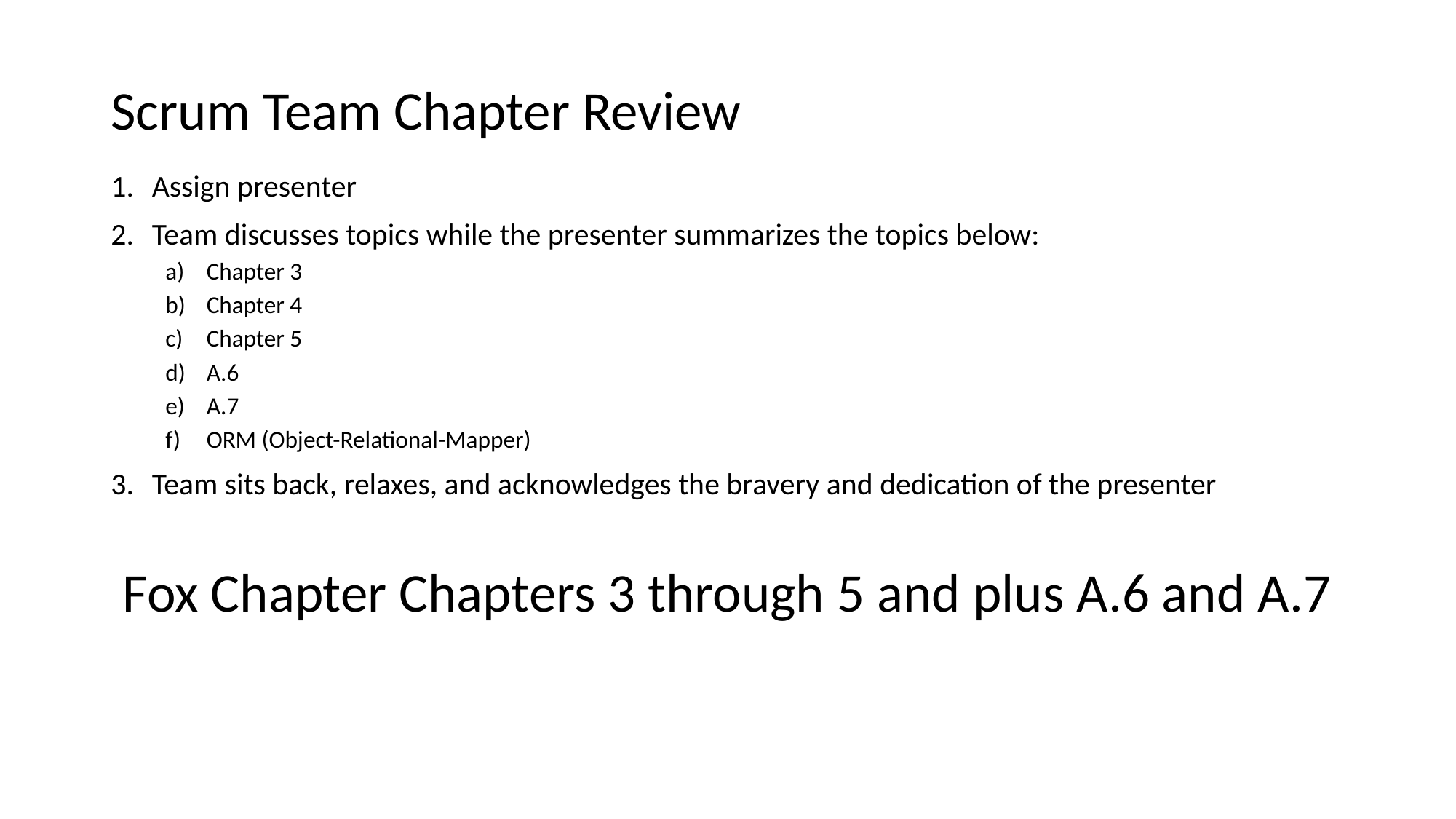

# Scrum Team Chapter Review
Assign presenter
Team discusses topics while the presenter summarizes the topics below:
Chapter 3
Chapter 4
Chapter 5
A.6
A.7
ORM (Object-Relational-Mapper)
Team sits back, relaxes, and acknowledges the bravery and dedication of the presenter

Fox Chapter Chapters 3 through 5 and plus A.6 and A.7